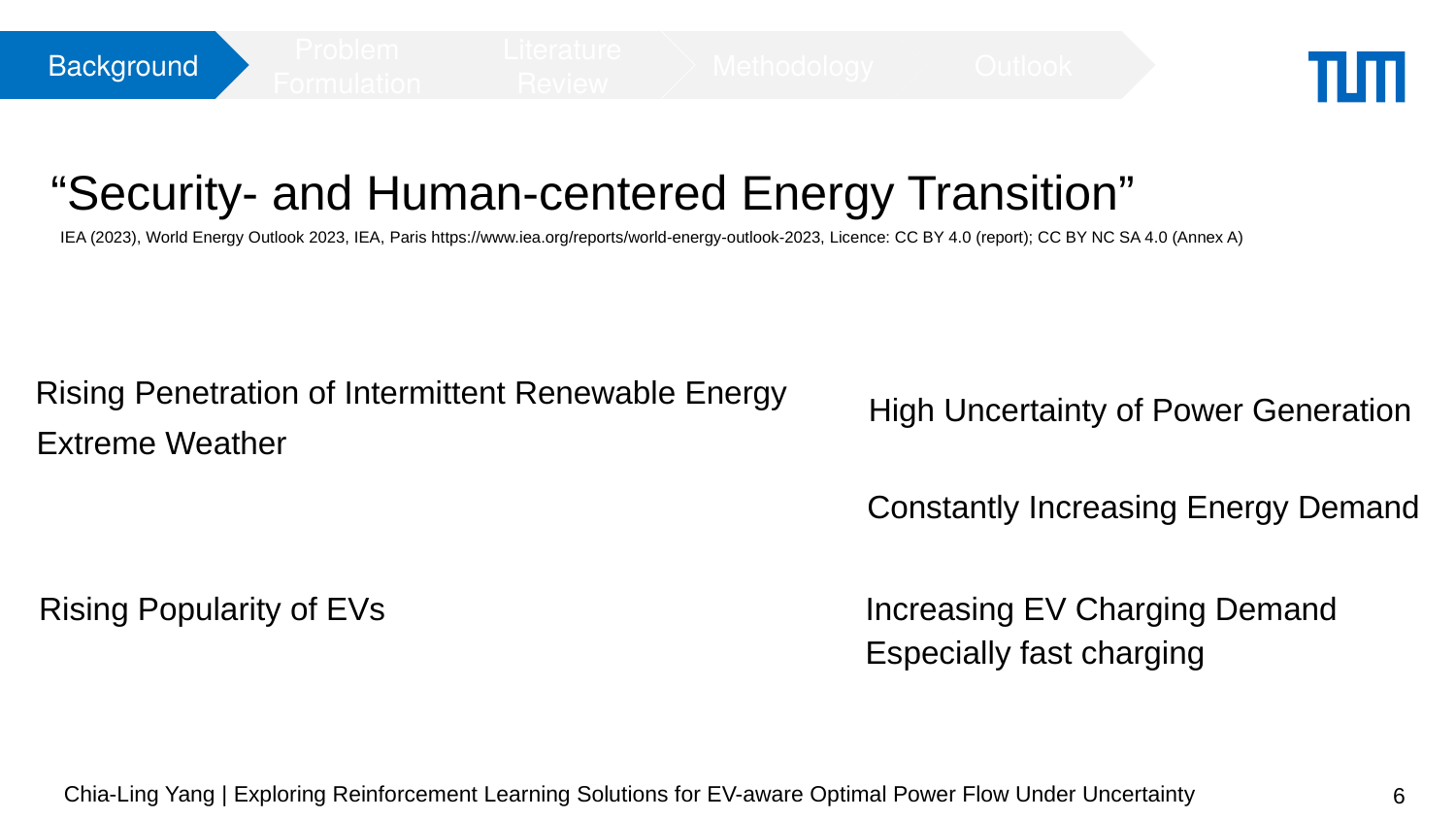

Background
Problem Formulation
Literature Review
Methodology
Outlook
# “Security- and Human-centered Energy Transition”
IEA (2023), World Energy Outlook 2023, IEA, Paris https://www.iea.org/reports/world-energy-outlook-2023, Licence: CC BY 4.0 (report); CC BY NC SA 4.0 (Annex A)
Rising Penetration of Intermittent Renewable Energy
High Uncertainty of Power Generation
Extreme Weather
Constantly Increasing Energy Demand
Rising Popularity of EVs
Increasing EV Charging Demand
Especially fast charging
Chia-Ling Yang | Exploring Reinforcement Learning Solutions for EV-aware Optimal Power Flow Under Uncertainty
6